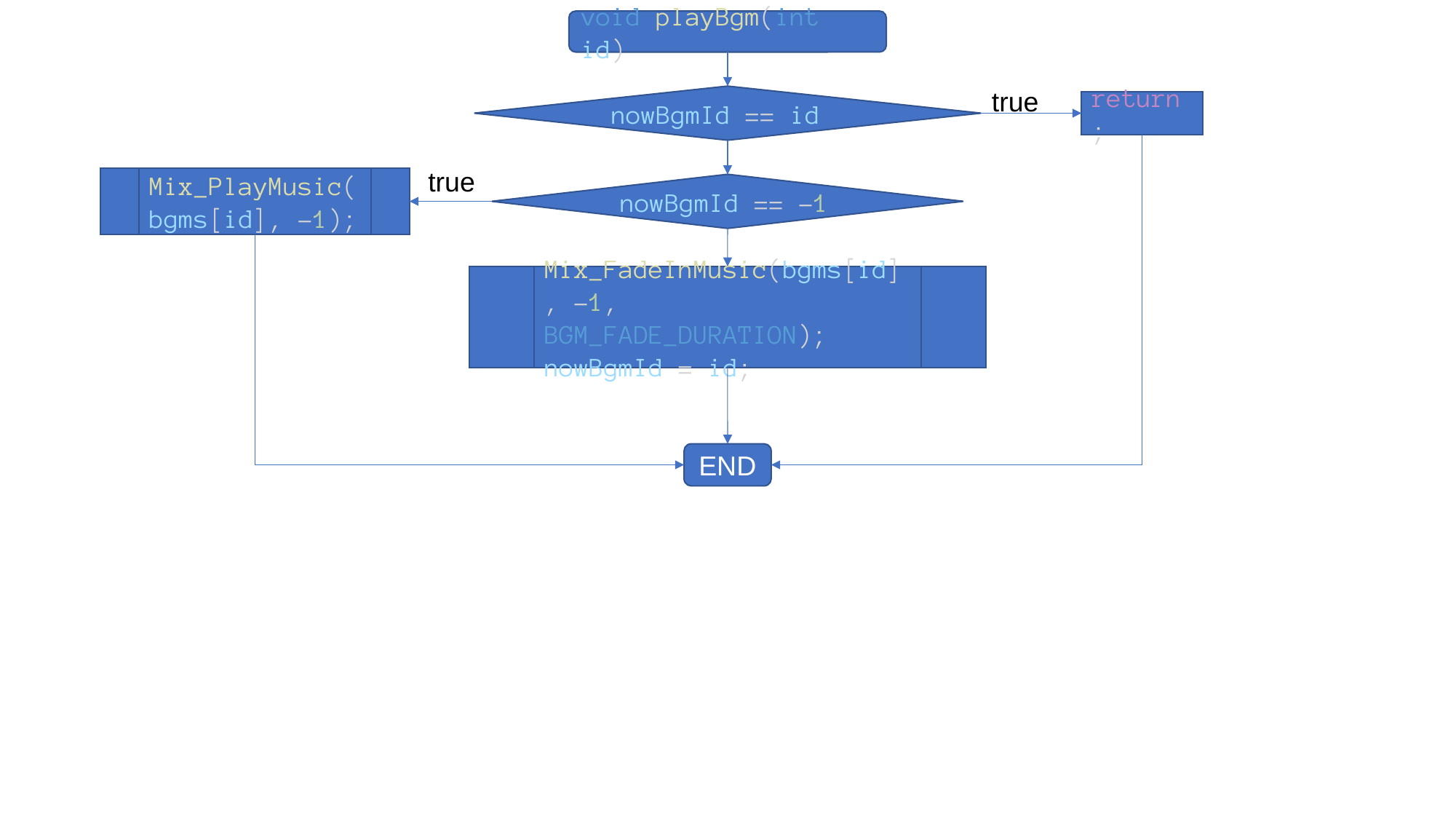

void playBgm(int id)
true
nowBgmId == id
return;
true
Mix_PlayMusic(bgms[id], -1);
nowBgmId == -1
Mix_FadeInMusic(bgms[id], -1, BGM_FADE_DURATION);
nowBgmId = id;
END